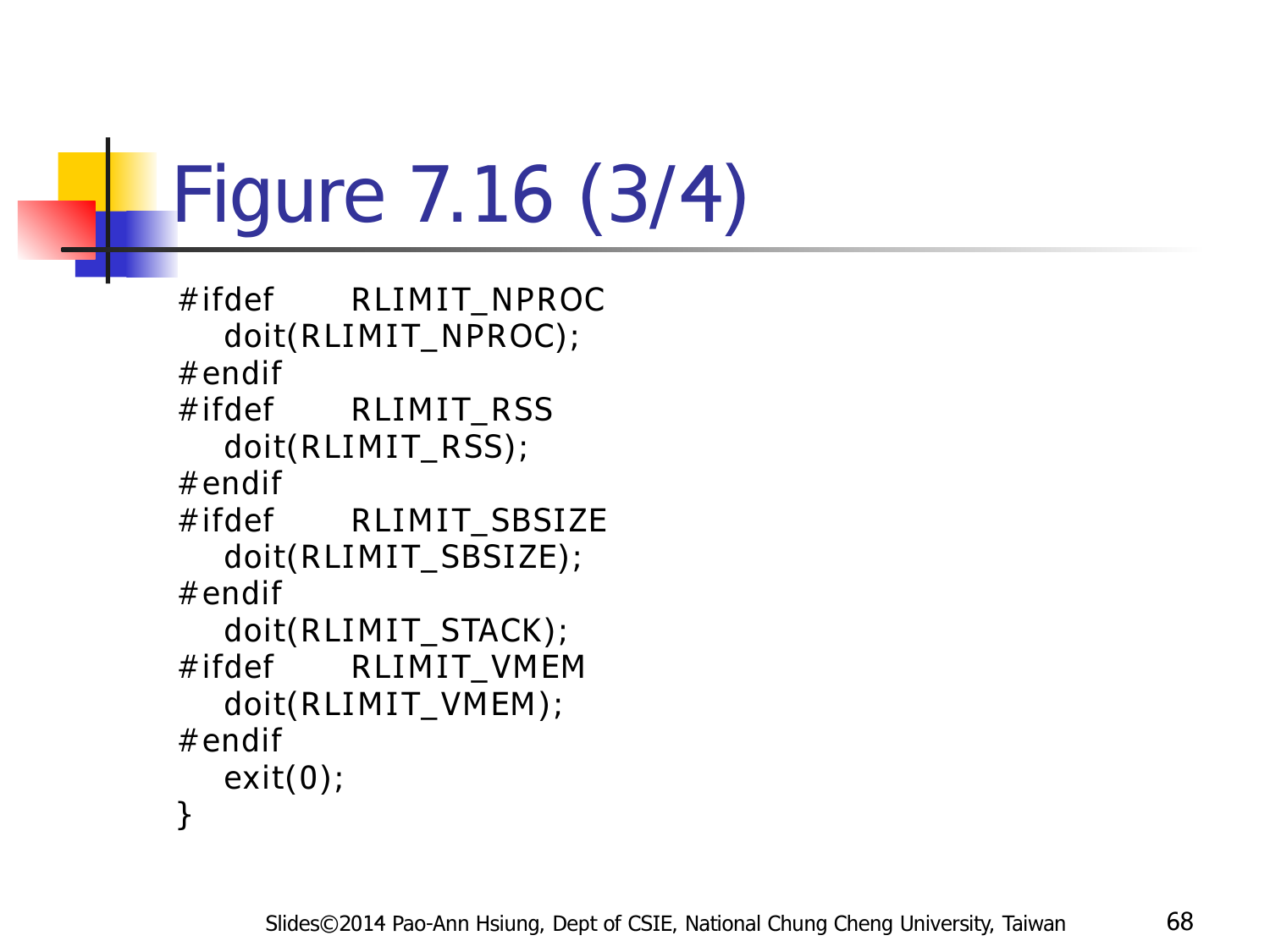

# Figure 7.16 (3/4)
#ifdef	RLIMIT_NPROC
	doit(RLIMIT_NPROC);
#endif
#ifdef	RLIMIT_RSS
	doit(RLIMIT_RSS);
#endif
#ifdef	RLIMIT_SBSIZE
	doit(RLIMIT_SBSIZE);
#endif
	doit(RLIMIT_STACK);
#ifdef	RLIMIT_VMEM
	doit(RLIMIT_VMEM);
#endif
	exit(0);
}

Slides©2014 Pao-Ann Hsiung, Dept of CSIE, National Chung Cheng University, Taiwan
68